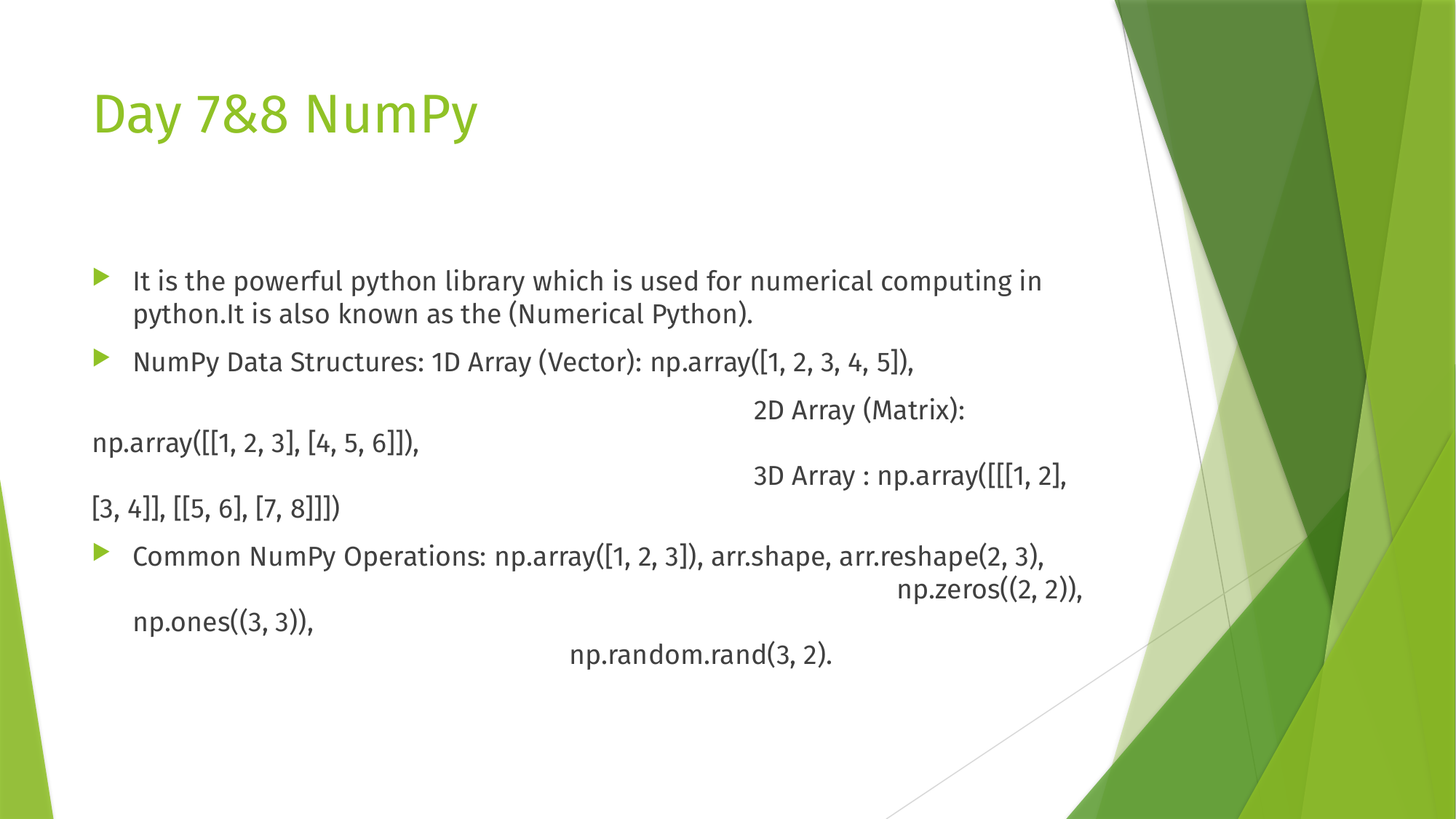

# Day 7&8 NumPy
It is the powerful python library which is used for numerical computing in python.It is also known as the (Numerical Python).
NumPy Data Structures: 1D Array (Vector): np.array([1, 2, 3, 4, 5]),
						 2D Array (Matrix): np.array([[1, 2, 3], [4, 5, 6]]),
						 3D Array : np.array([[[1, 2], [3, 4]], [[5, 6], [7, 8]]])
Common NumPy Operations: np.array([1, 2, 3]), arr.shape, arr.reshape(2, 3),
							np.zeros((2, 2)), np.ones((3, 3)), 											np.random.rand(3, 2).